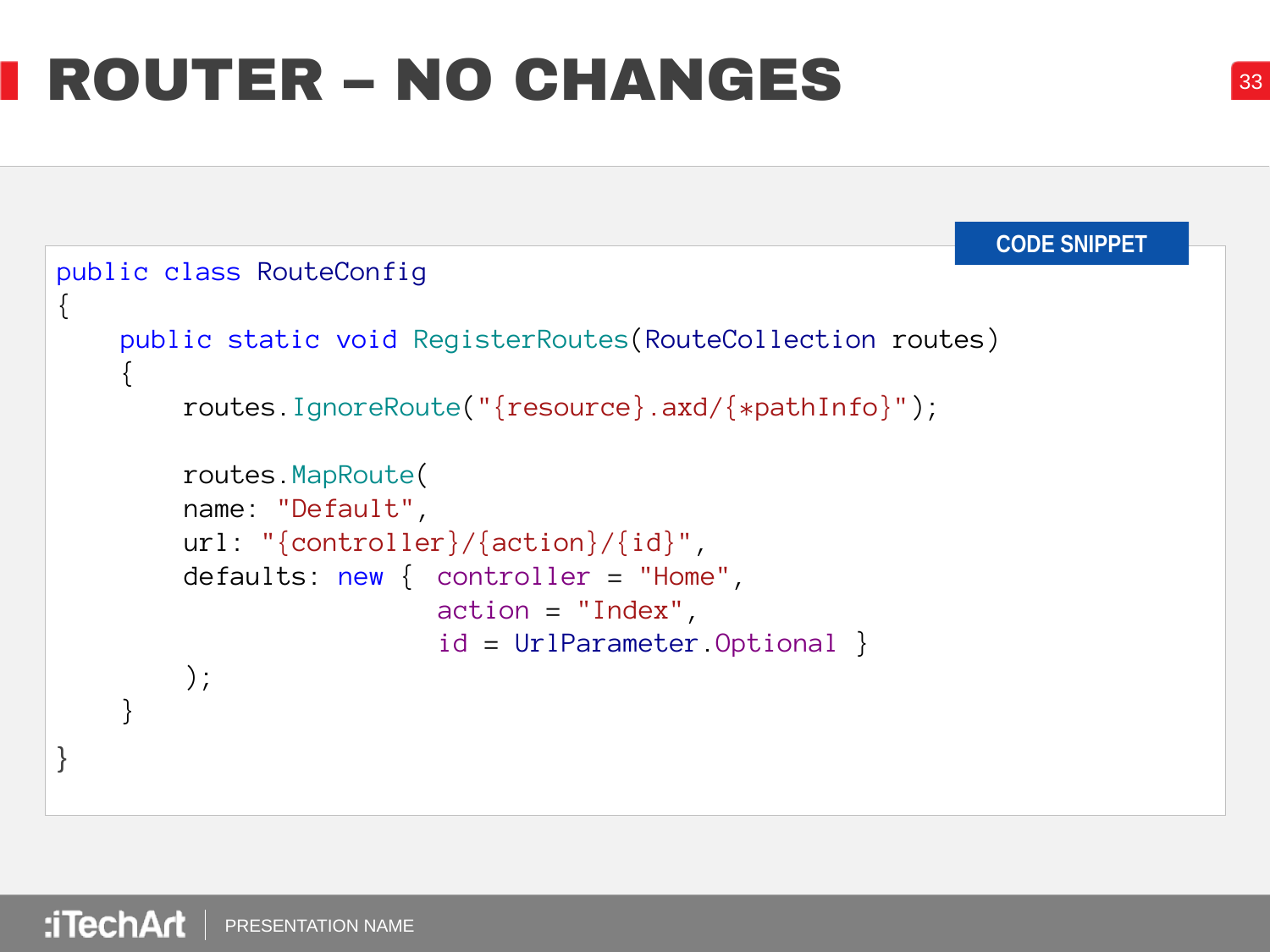

# Router – NO CHANGES
public class RouteConfig
{
public static void RegisterRoutes(RouteCollection routes)
{
routes.IgnoreRoute("{resource}.axd/{*pathInfo}");

routes.MapRoute(
name: "Default",
url: "{controller}/{action}/{id}",
defaults: new {	controller = "Home",
		action = "Index",
		id = UrlParameter.Optional }
);
}
}